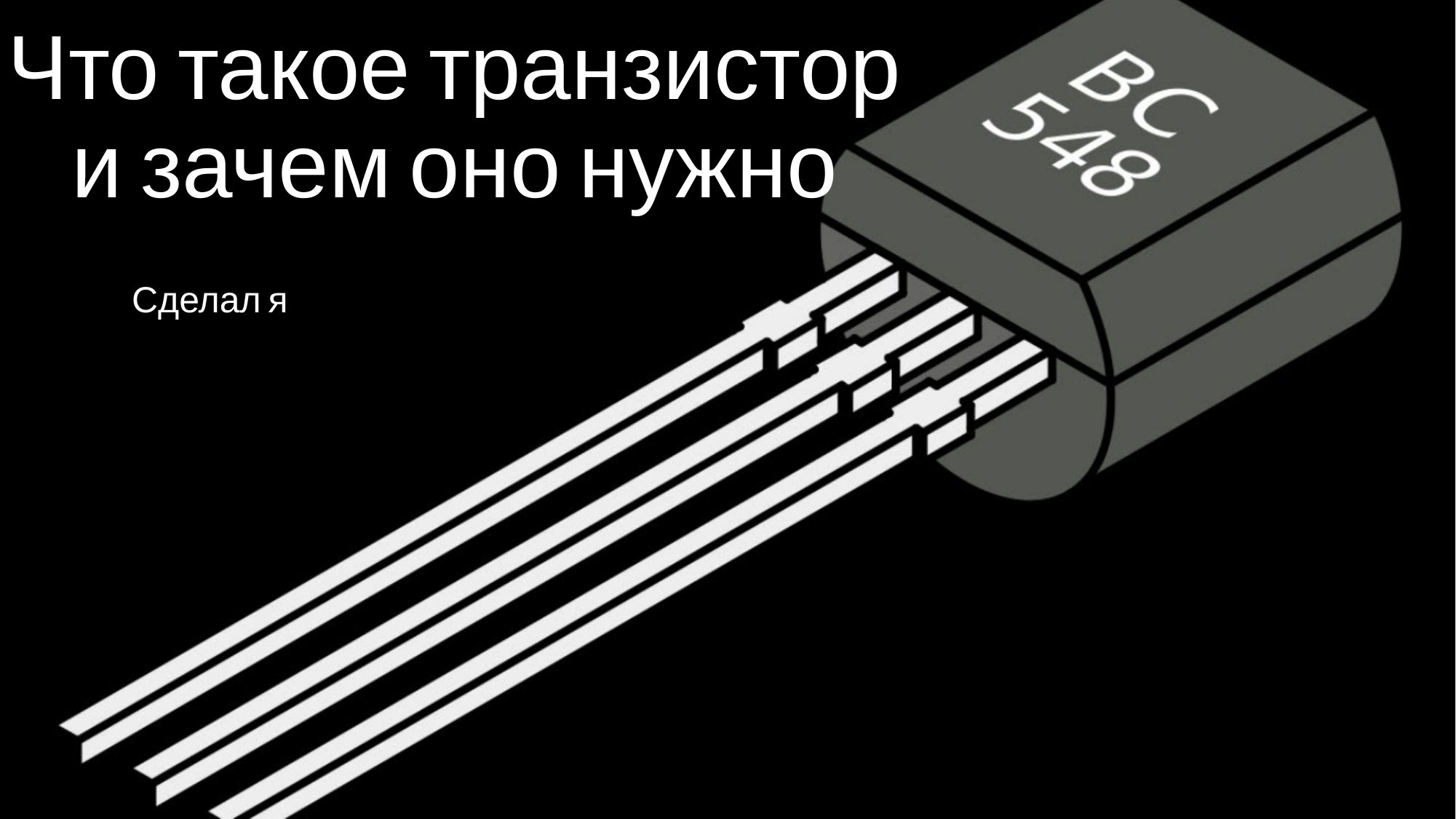

# Что такое транзистор и зачем оно нужно

Сделал я